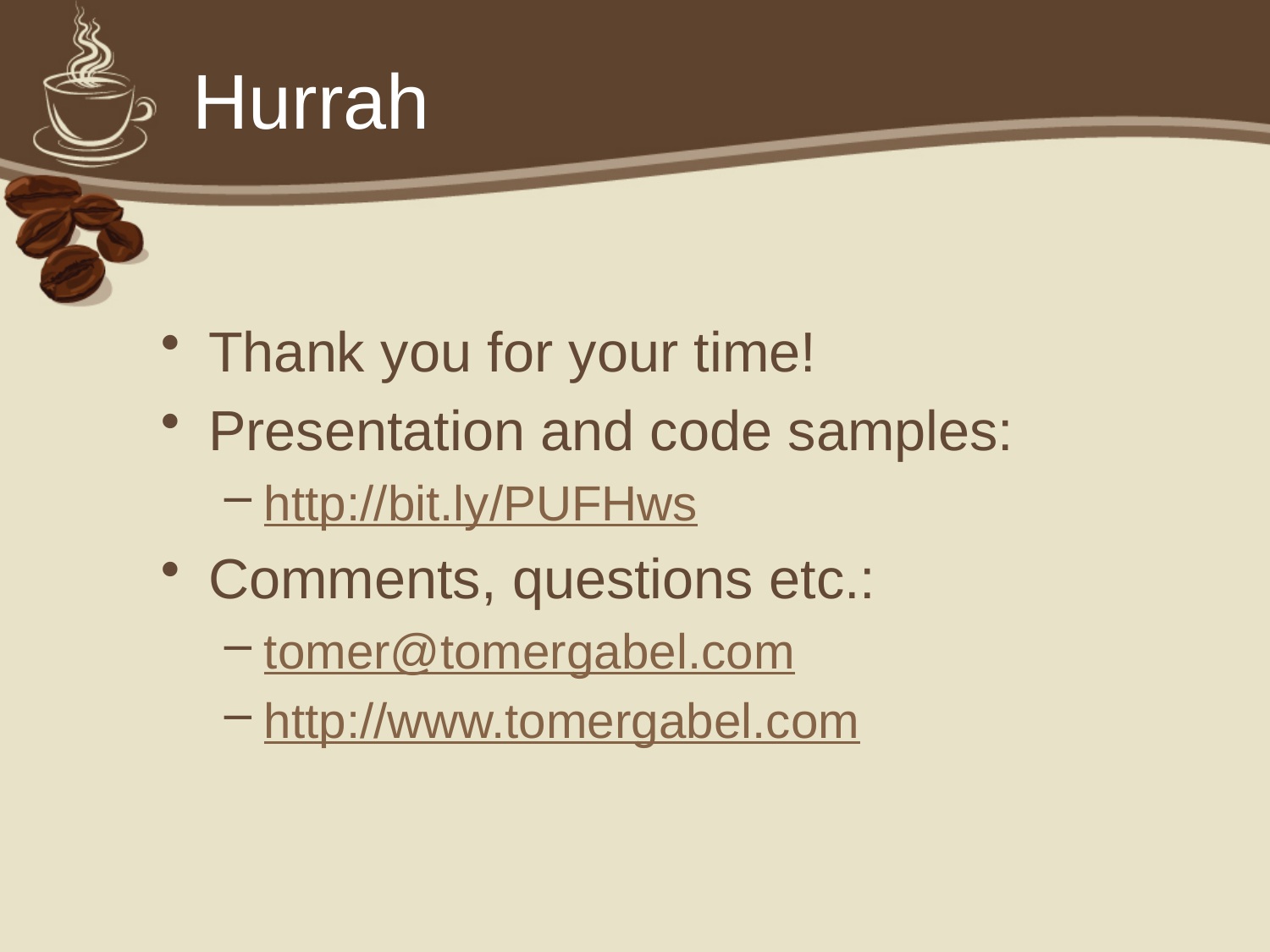

# Hurrah
Thank you for your time!
Presentation and code samples:
http://bit.ly/PUFHws
Comments, questions etc.:
tomer@tomergabel.com
http://www.tomergabel.com